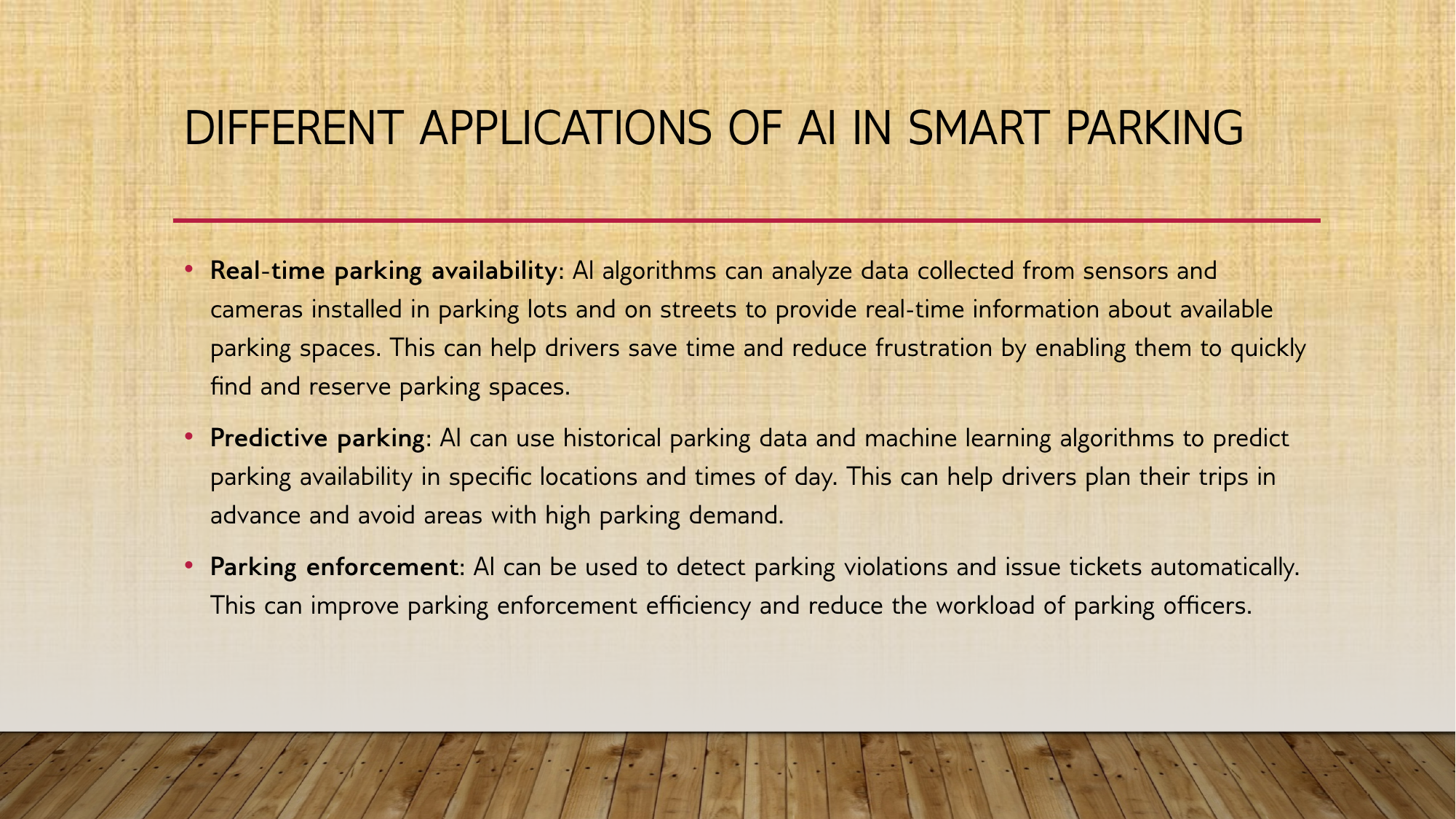

# Different applications of AI in Smart Parking
Real-time parking availability: AI algorithms can analyze data collected from sensors and cameras installed in parking lots and on streets to provide real-time information about available parking spaces. This can help drivers save time and reduce frustration by enabling them to quickly find and reserve parking spaces.
Predictive parking: AI can use historical parking data and machine learning algorithms to predict parking availability in specific locations and times of day. This can help drivers plan their trips in advance and avoid areas with high parking demand.
Parking enforcement: AI can be used to detect parking violations and issue tickets automatically. This can improve parking enforcement efficiency and reduce the workload of parking officers.